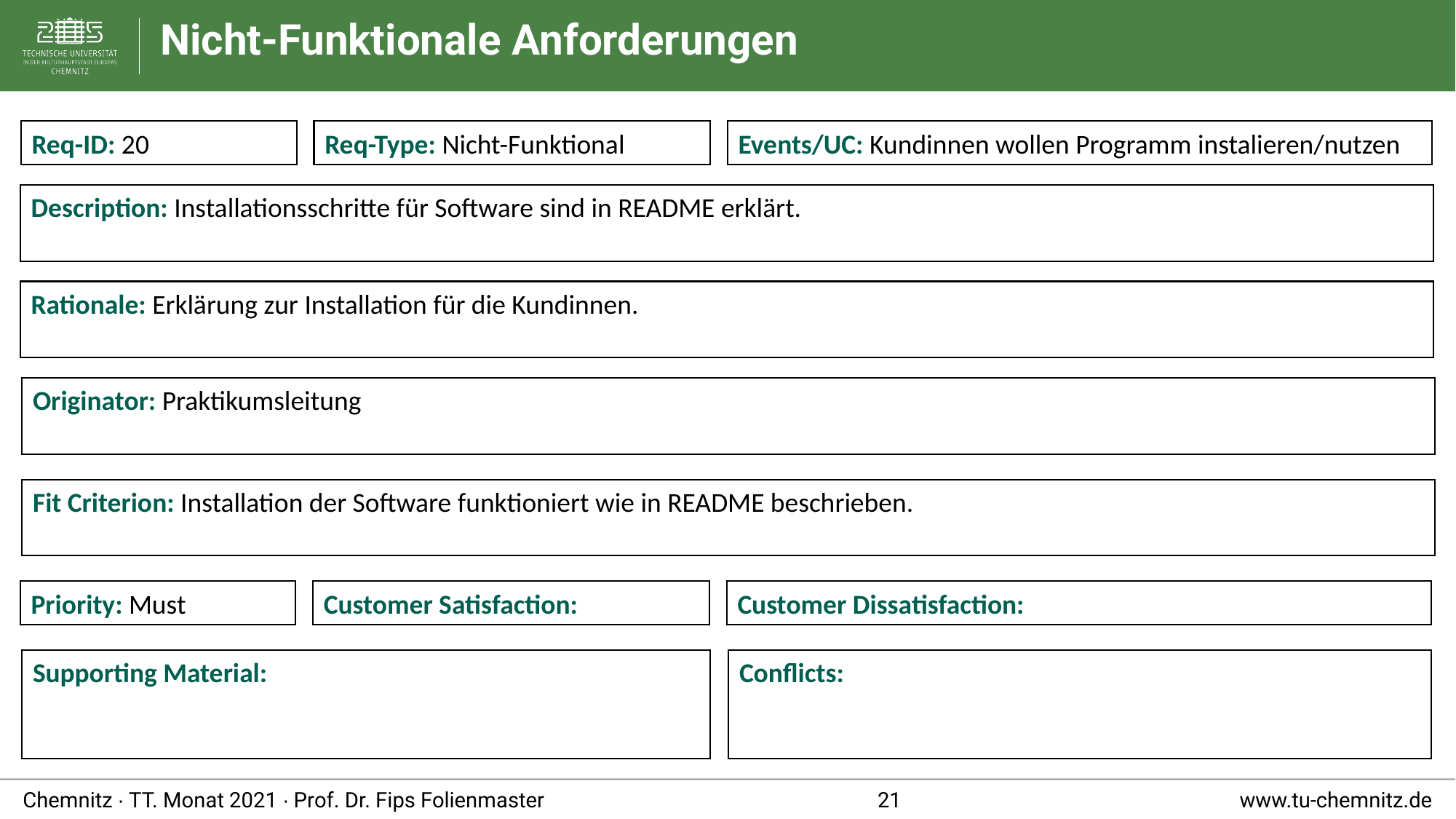

# Nicht-Funktionale Anforderungen
Req-ID: 20
Req-Type: Nicht-Funktional
Events/UC: Kundinnen wollen Programm instalieren/nutzen
Description: Installationsschritte für Software sind in README erklärt.

Rationale: Erklärung zur Installation für die Kundinnen.

Originator: Praktikumsleitung

Fit Criterion: Installation der Software funktioniert wie in README beschrieben.

Priority: Must
Customer Satisfaction:
Customer Dissatisfaction:
Supporting Material:

Conflicts: